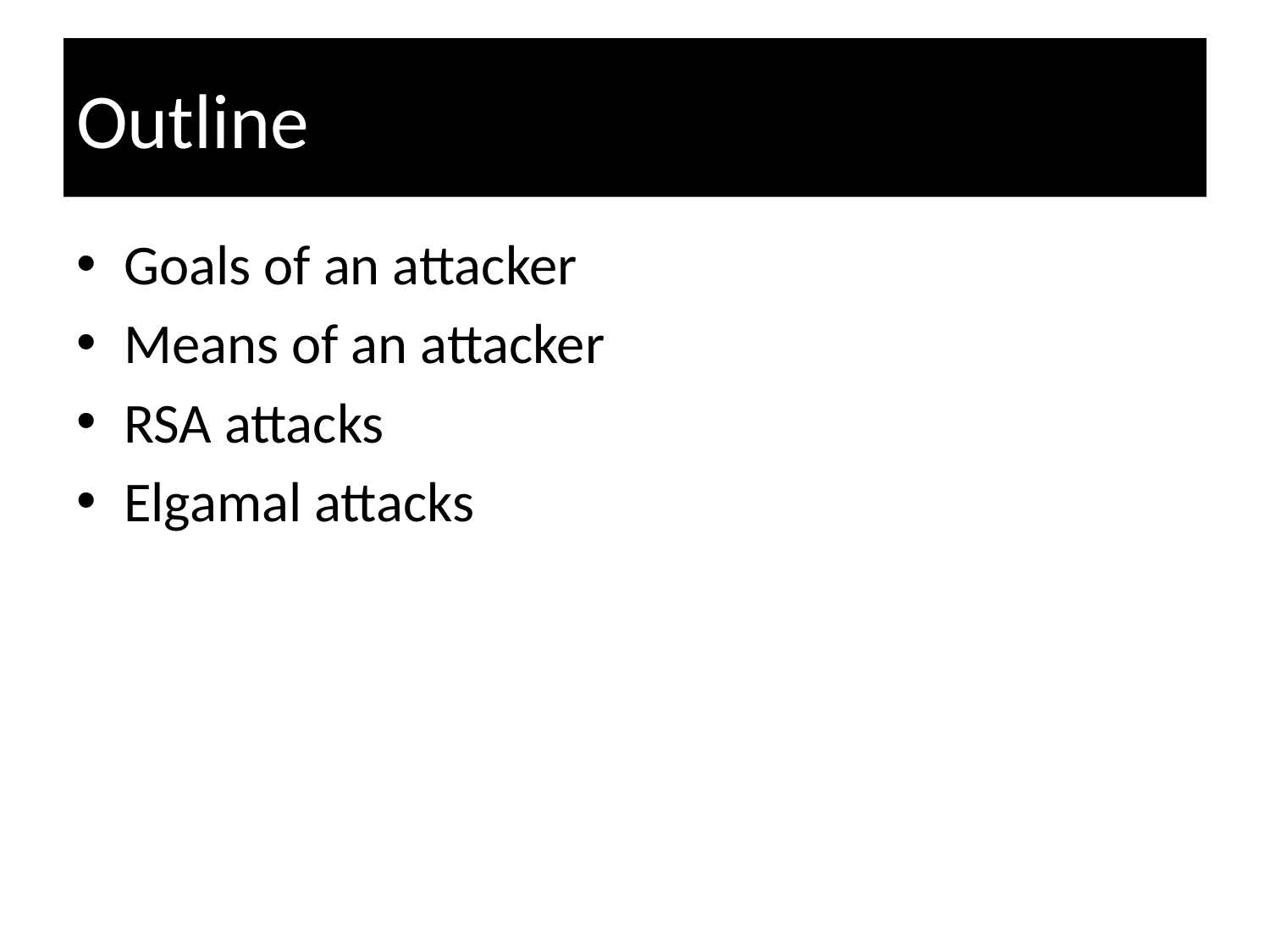

# Outline
Goals of an attacker
Means of an attacker
RSA attacks
Elgamal attacks